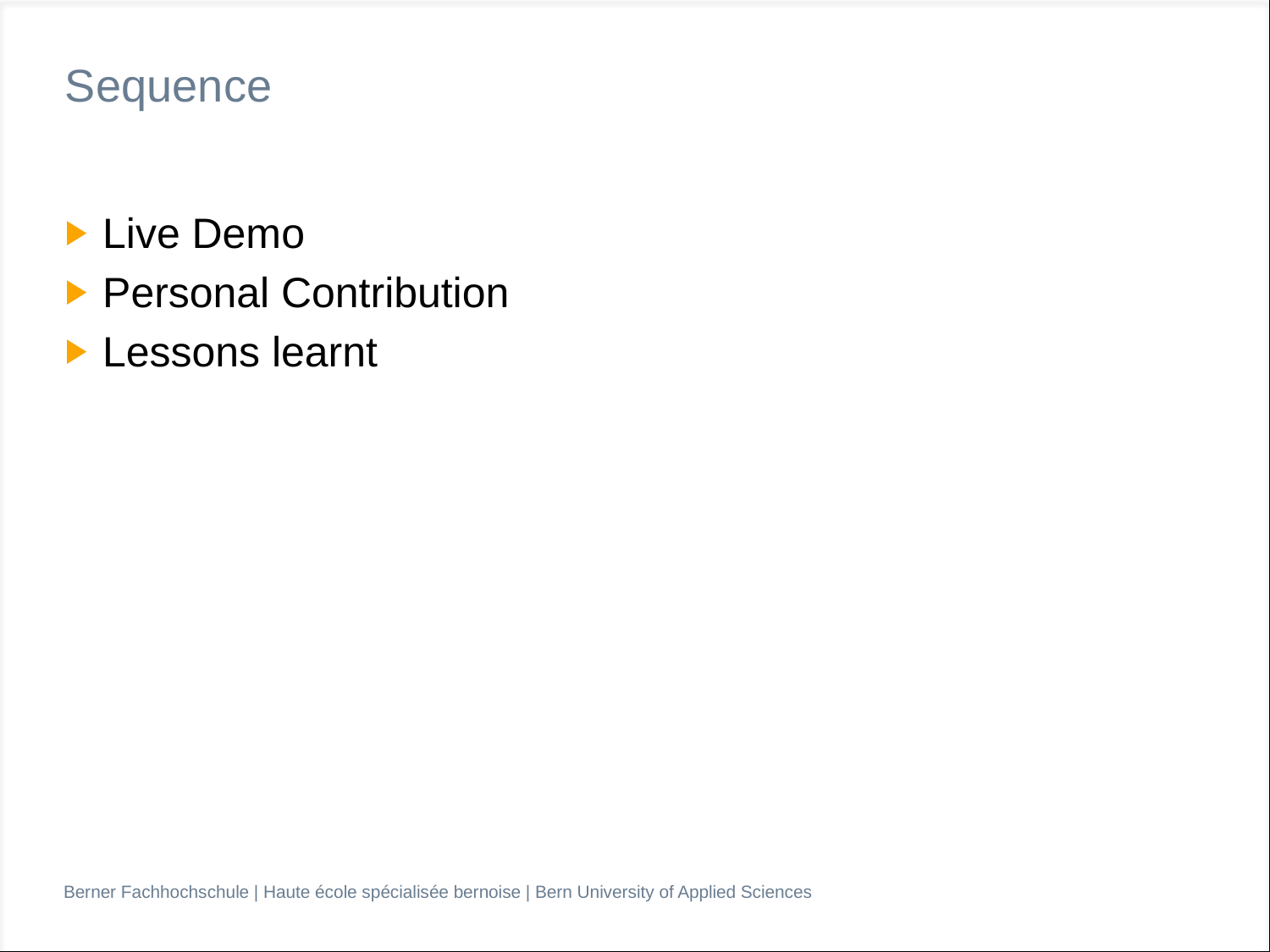

# Sequence
Live Demo
Personal Contribution
Lessons learnt